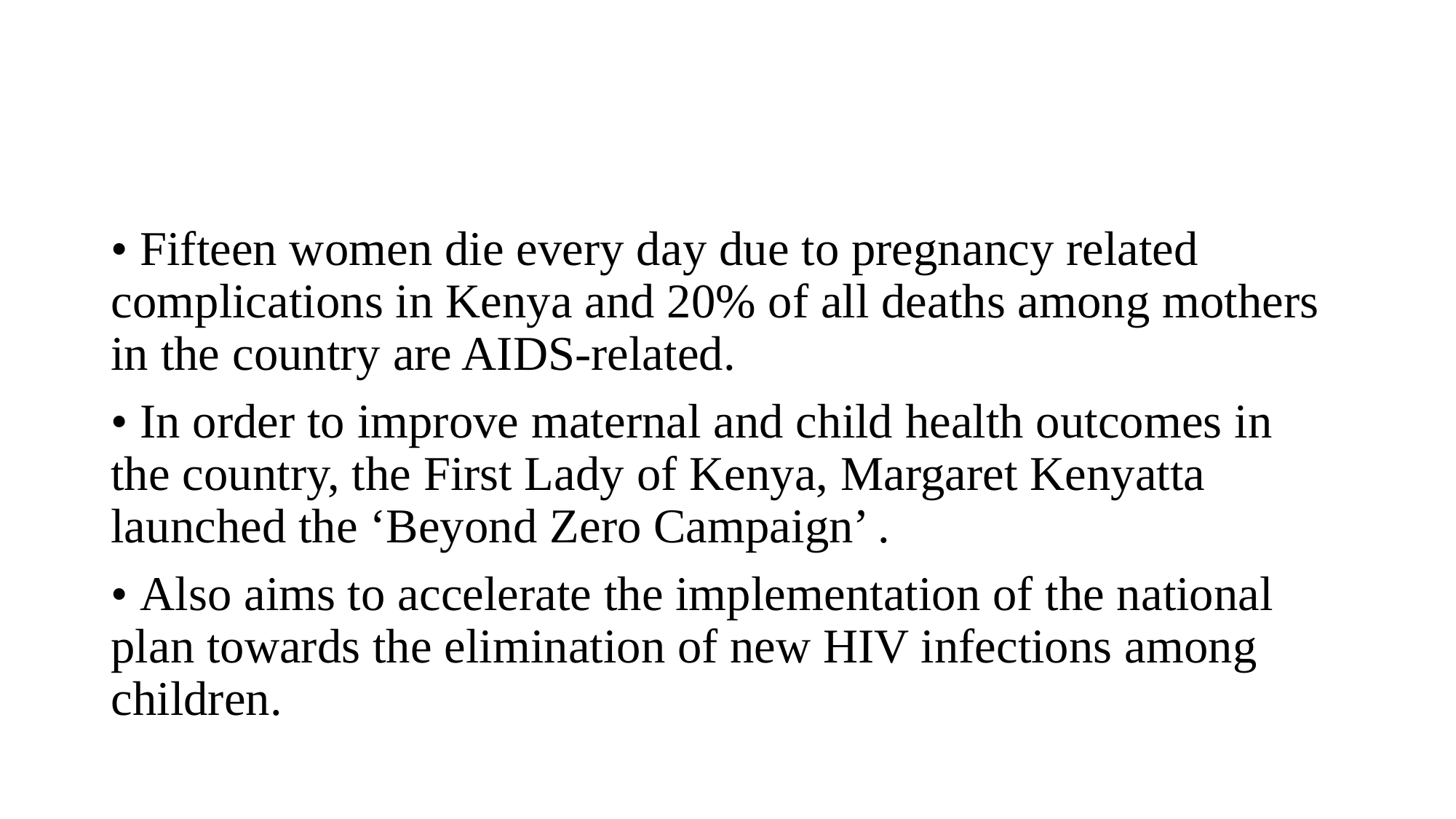

#
• Fifteen women die every day due to pregnancy related complications in Kenya and 20% of all deaths among mothers in the country are AIDS-related.
• In order to improve maternal and child health outcomes in the country, the First Lady of Kenya, Margaret Kenyatta launched the ‘Beyond Zero Campaign’ .
• Also aims to accelerate the implementation of the national plan towards the elimination of new HIV infections among children.